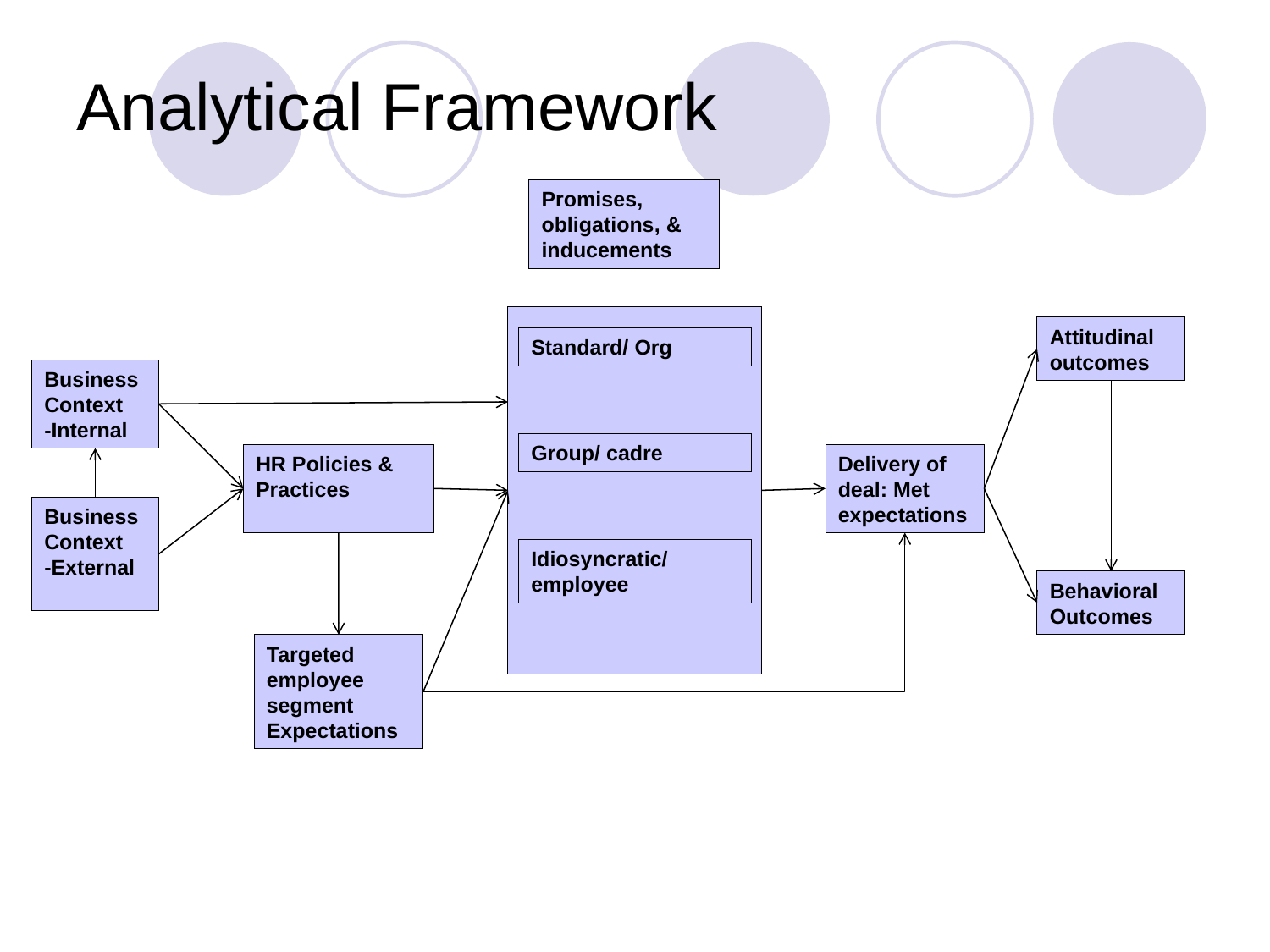

# Analytical Framework
Promises, obligations, & inducements

Attitudinal outcomes
Standard/ Org
Business Context
-Internal
Group/ cadre
HR Policies & Practices

Delivery of deal: Met expectations
Business Context
-External

Idiosyncratic/
employee
Behavioral Outcomes
Targeted employee segment
Expectations